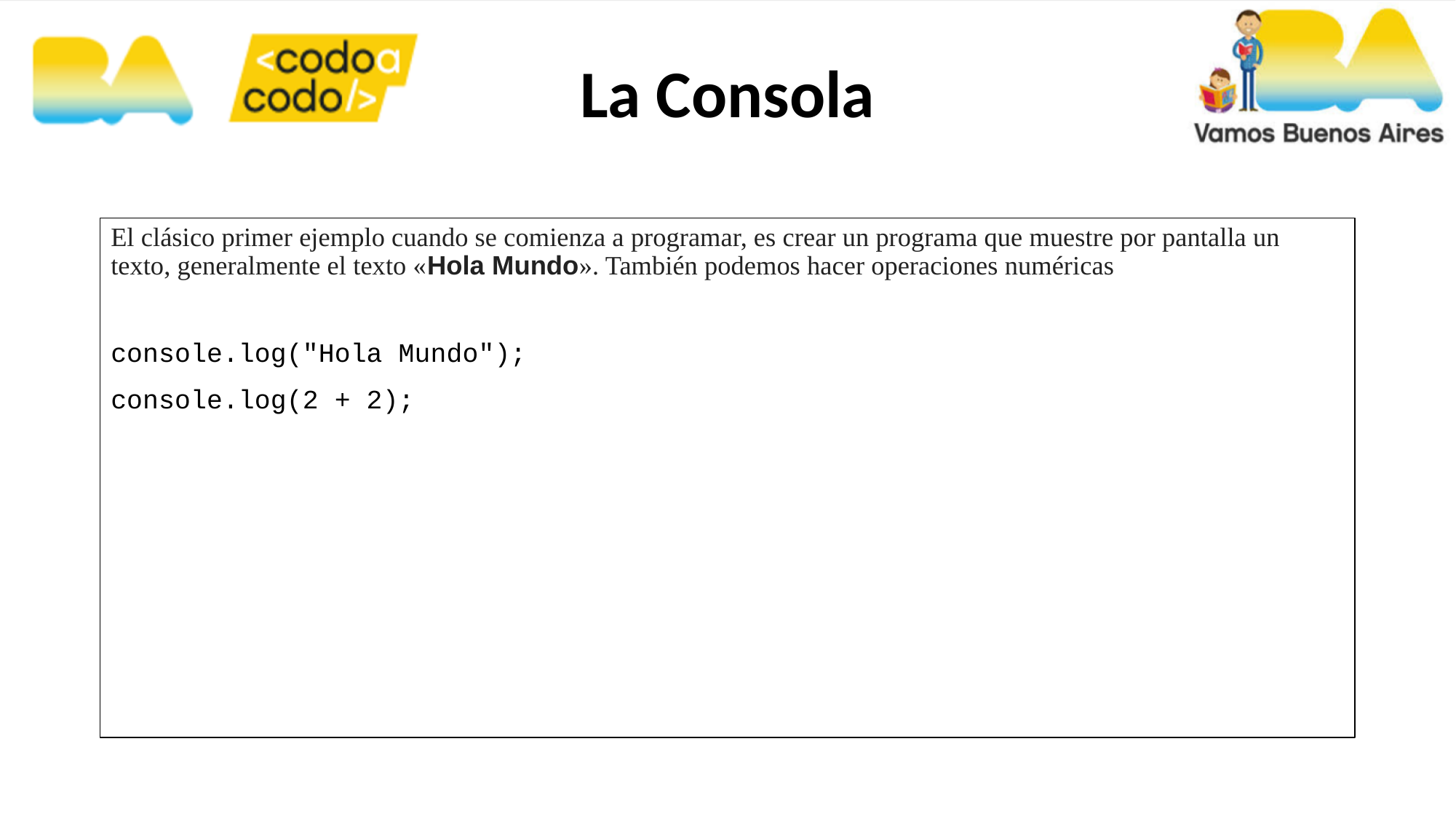

La Consola
El clásico primer ejemplo cuando se comienza a programar, es crear un programa que muestre por pantalla un texto, generalmente el texto «Hola Mundo». También podemos hacer operaciones numéricas

console.log("Hola Mundo");
console.log(2 + 2);